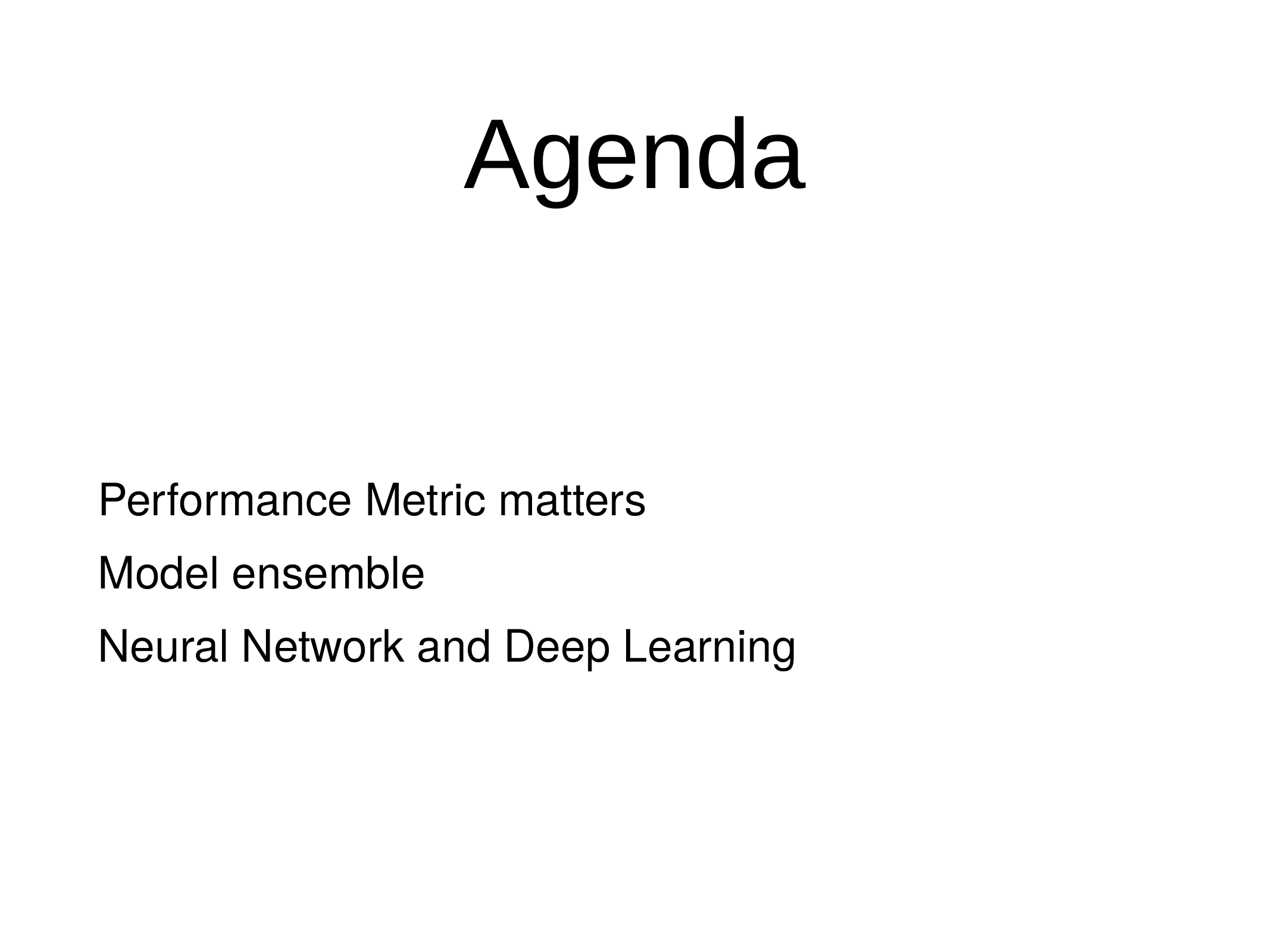

# Agenda
Performance Metric matters
Model ensemble
Neural Network and Deep Learning